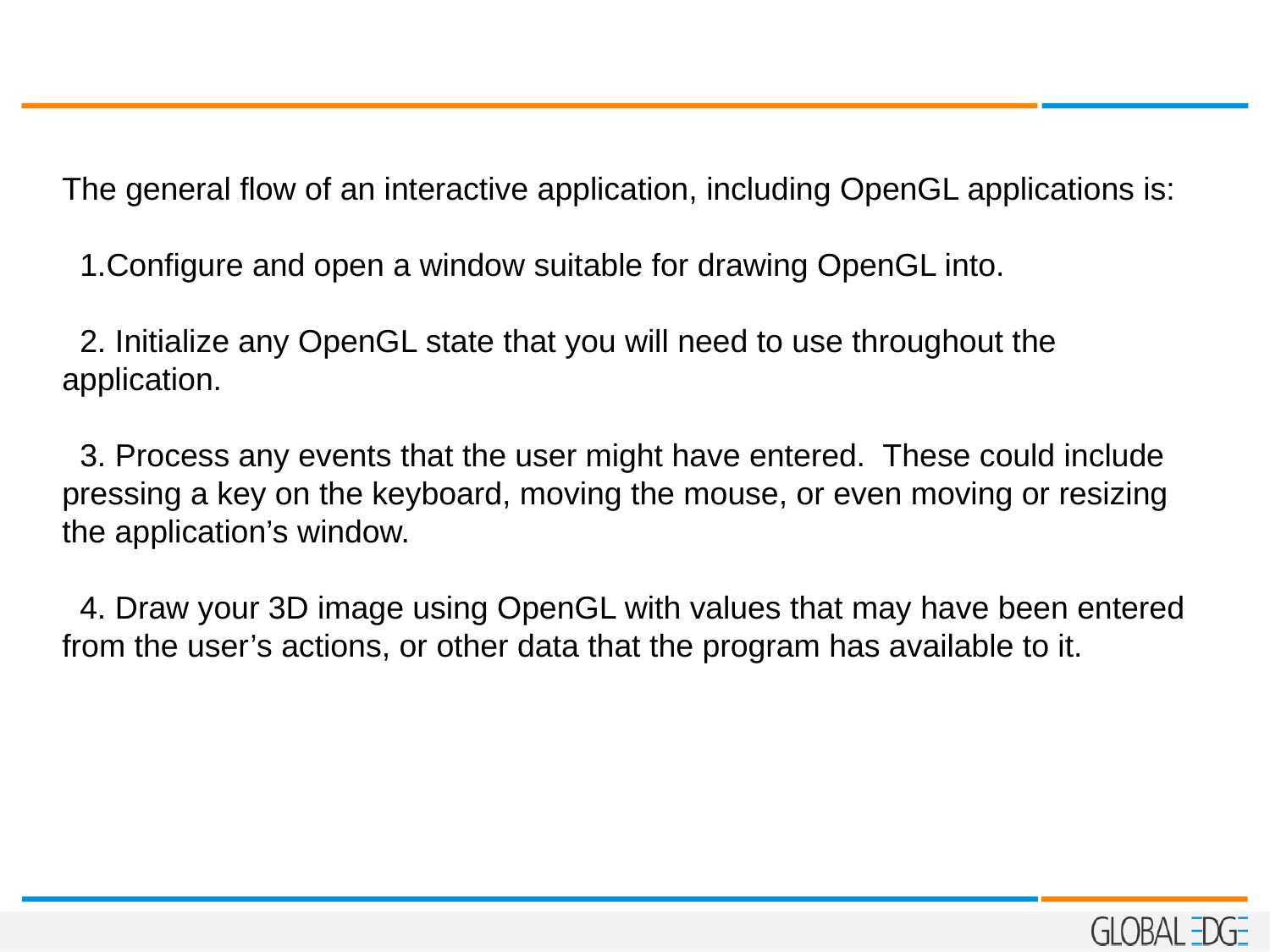

The general flow of an interactive application, including OpenGL applications is:

  1.Configure and open a window suitable for drawing OpenGL into.

  2. Initialize any OpenGL state that you will need to use throughout the application.

  3. Process any events that the user might have entered.  These could include pressing a key on the keyboard, moving the mouse, or even moving or resizing the application’s window.

  4. Draw your 3D image using OpenGL with values that may have been entered from the user’s actions, or other data that the program has available to it.